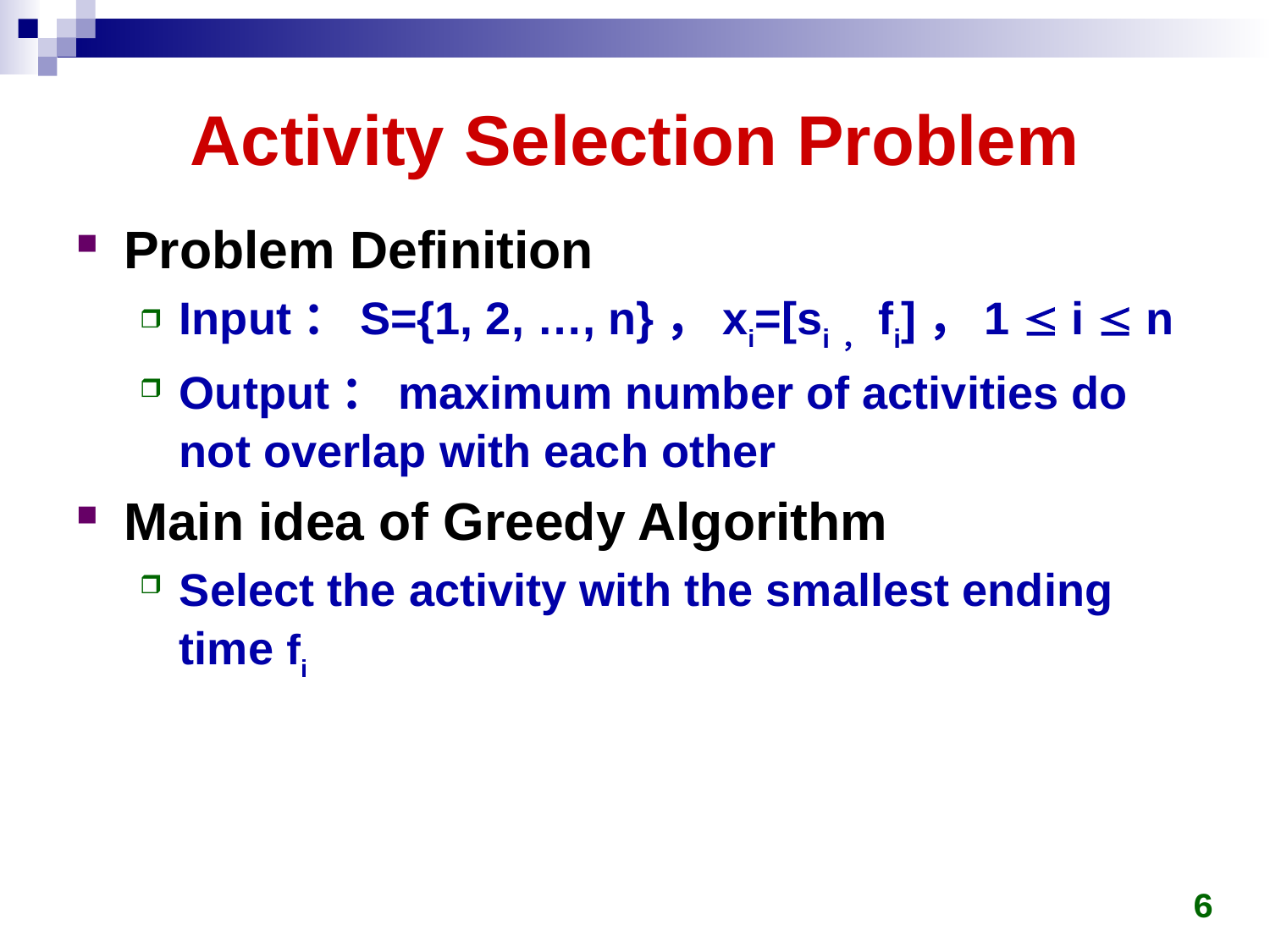

# Activity Selection Problem
Problem Definition
Input：S={1, 2, …, n}，xi=[si，fi]，1 ≤ i ≤ n
Output：maximum number of activities do not overlap with each other
Main idea of Greedy Algorithm
Select the activity with the smallest ending time fi

6